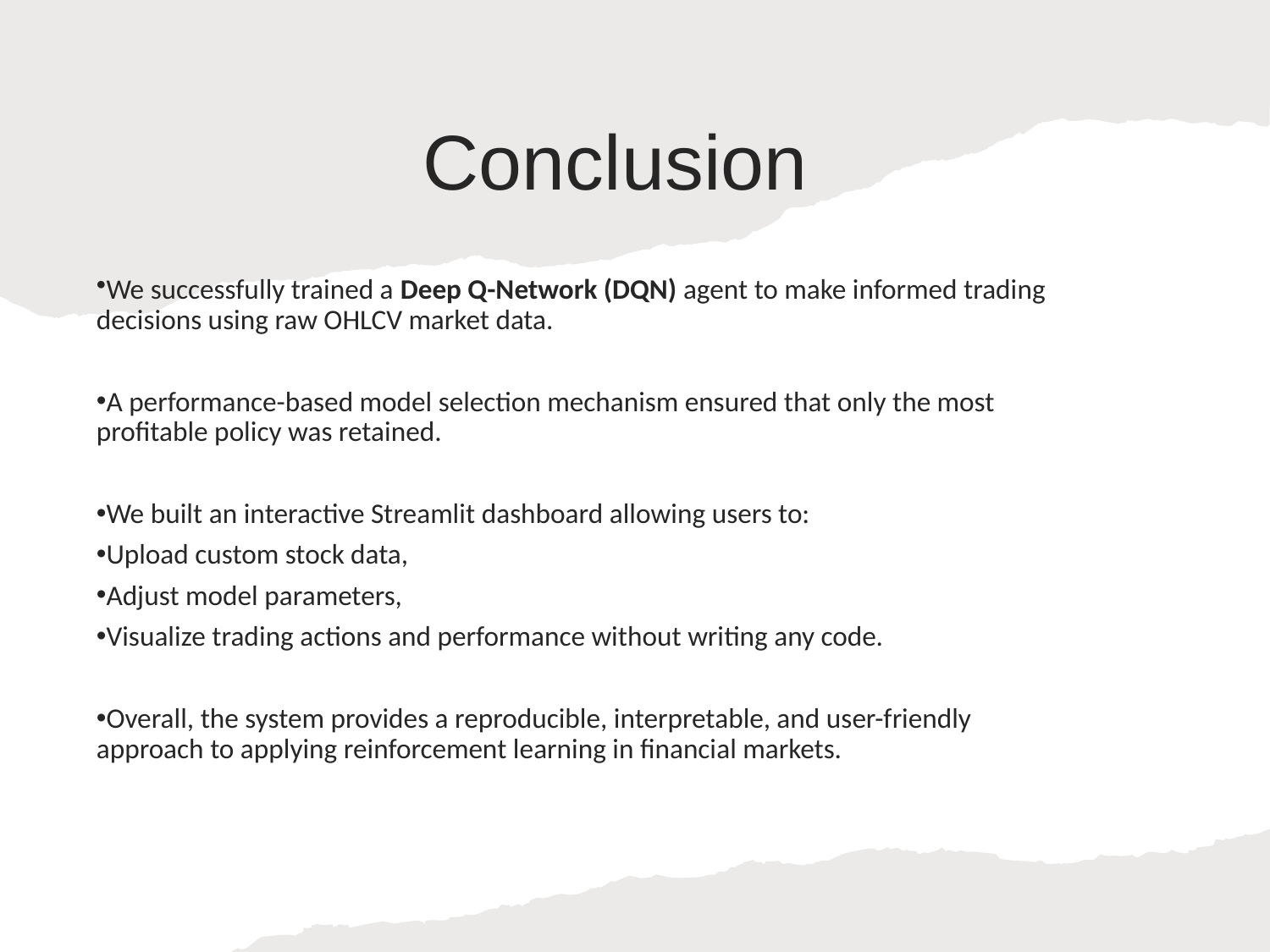

# Conclusion
We successfully trained a Deep Q-Network (DQN) agent to make informed trading decisions using raw OHLCV market data.

A performance-based model selection mechanism ensured that only the most profitable policy was retained.

We built an interactive Streamlit dashboard allowing users to:
Upload custom stock data,
Adjust model parameters,
Visualize trading actions and performance without writing any code.

Overall, the system provides a reproducible, interpretable, and user-friendly approach to applying reinforcement learning in financial markets.